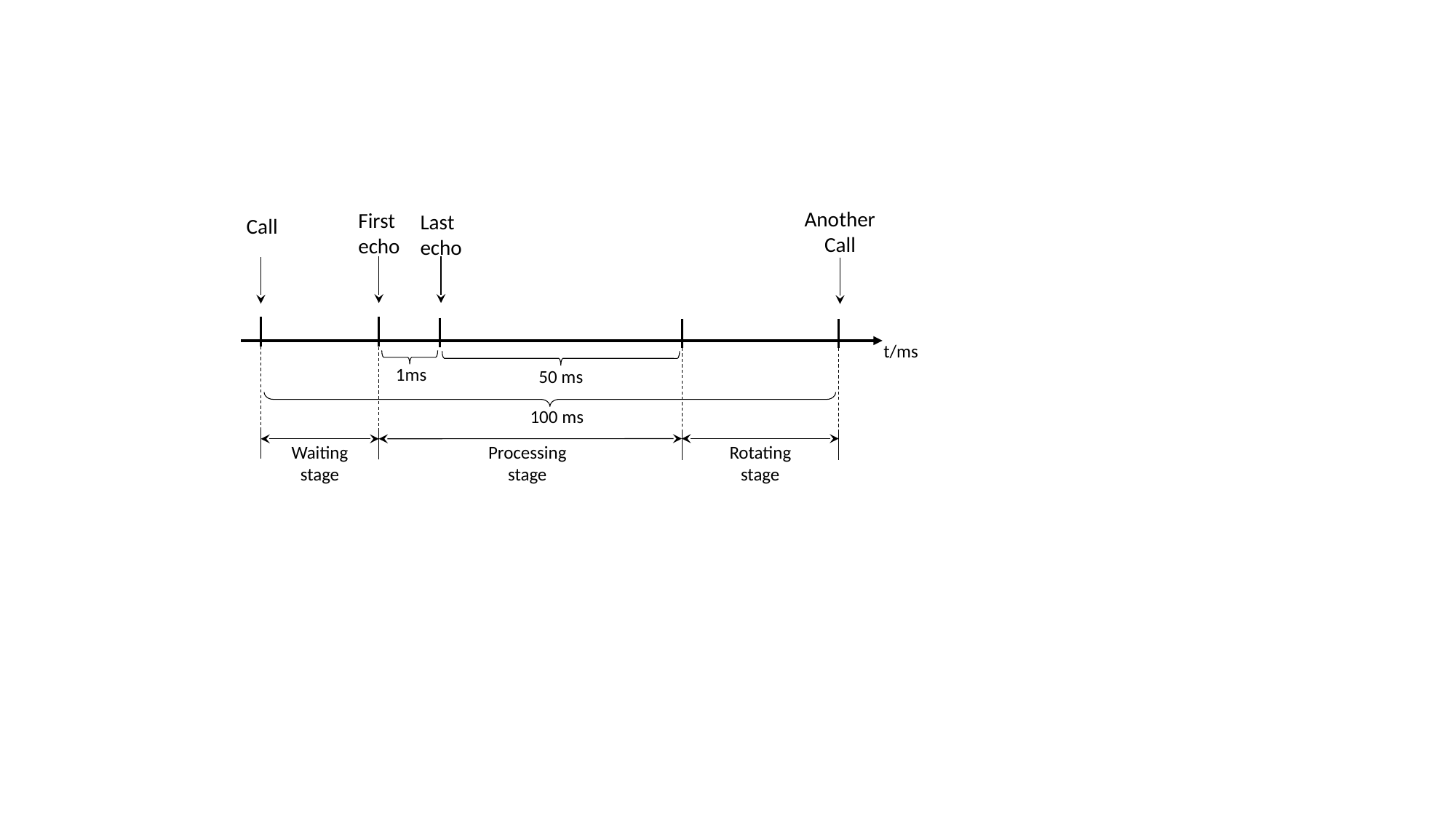

Another
Call
First
echo
Last
echo
Call
t/ms

1ms

50 ms

100 ms
Rotating
stage
Processing
stage
Waiting
stage